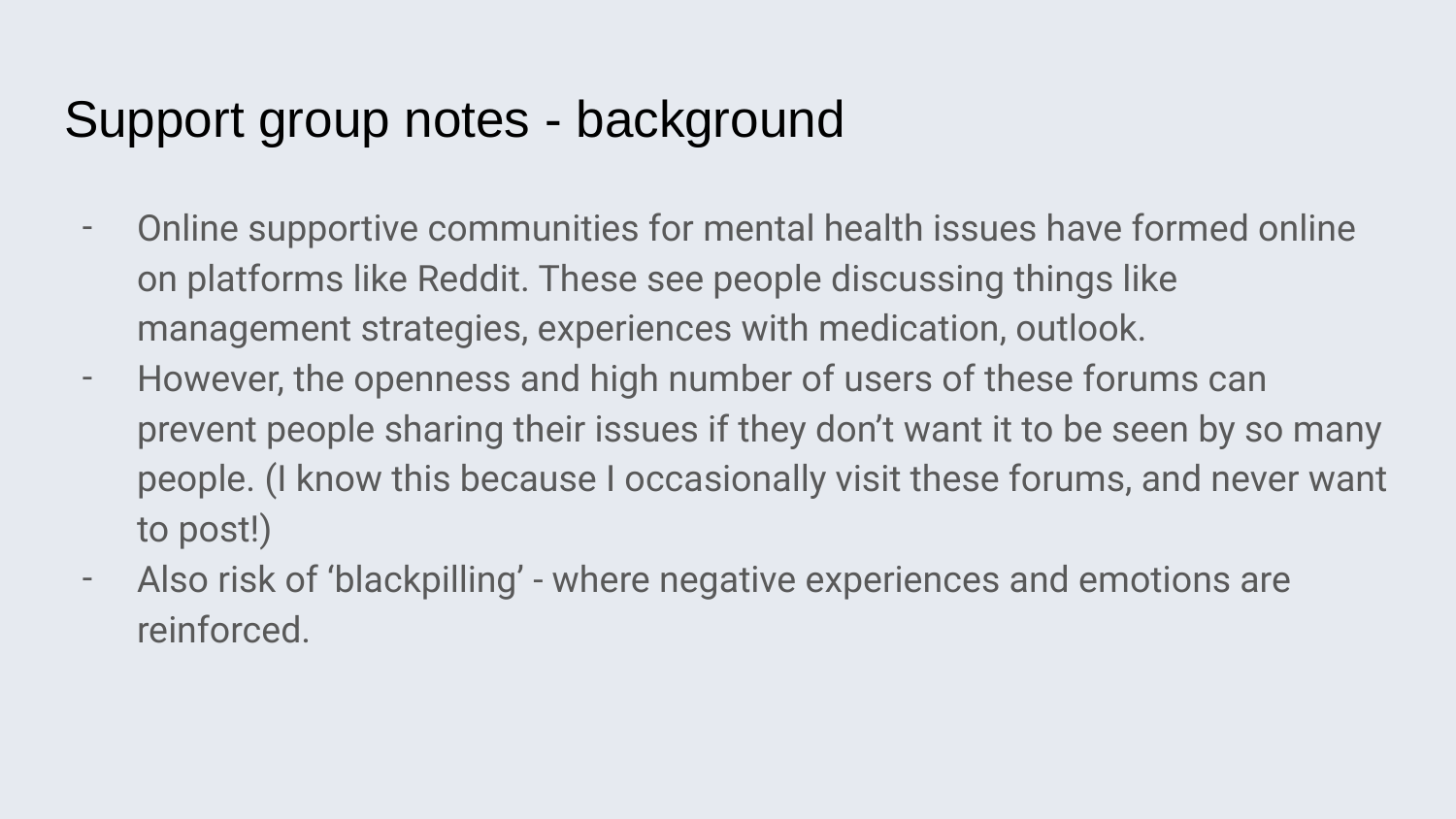

# Support group notes - background
Online supportive communities for mental health issues have formed online on platforms like Reddit. These see people discussing things like management strategies, experiences with medication, outlook.
However, the openness and high number of users of these forums can prevent people sharing their issues if they don’t want it to be seen by so many people. (I know this because I occasionally visit these forums, and never want to post!)
Also risk of ‘blackpilling’ - where negative experiences and emotions are reinforced.